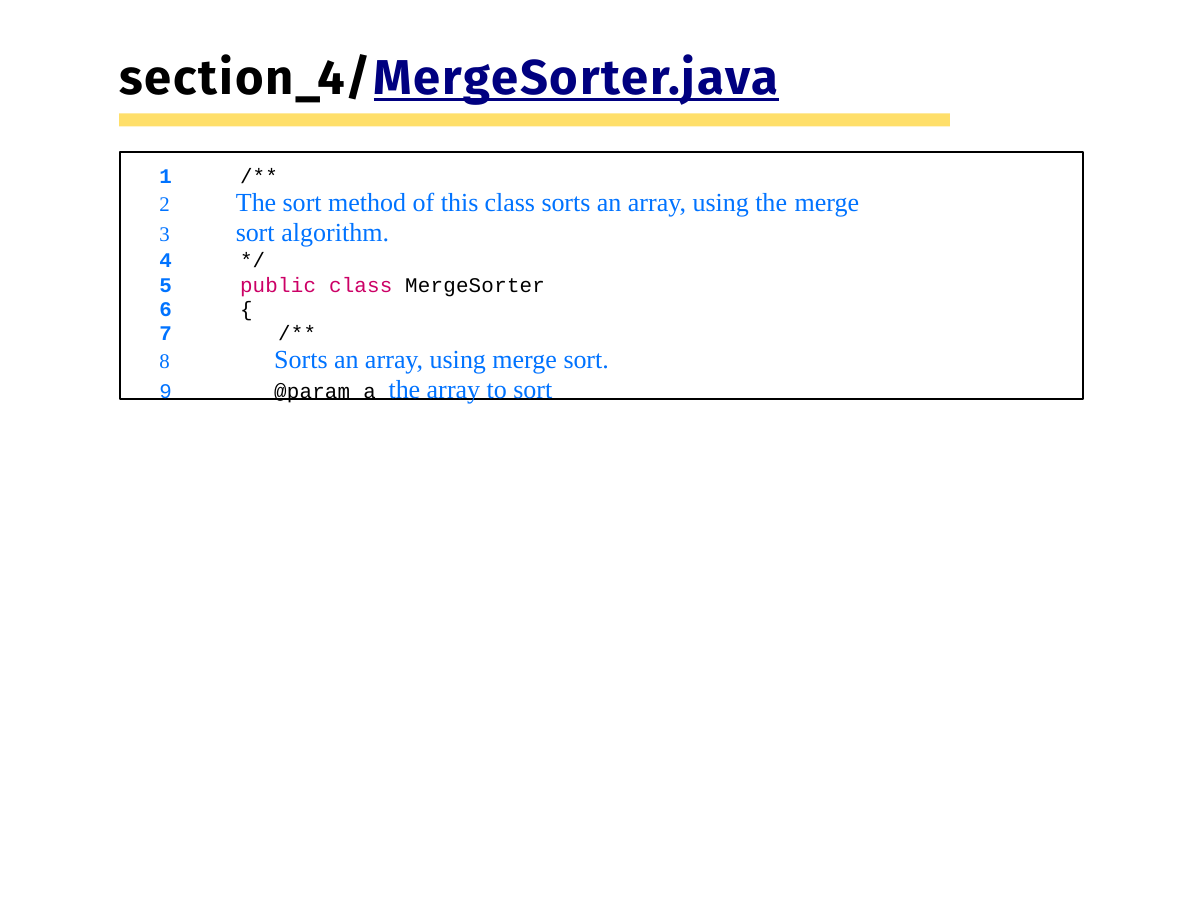

# section_4/MergeSorter.java

1	/**
The sort method of this class sorts an array, using the merge
sort algorithm.
4	*/
5	public class MergeSorter
6	{
7	/**
Sorts an array, using merge sort.
@param a the array to sort